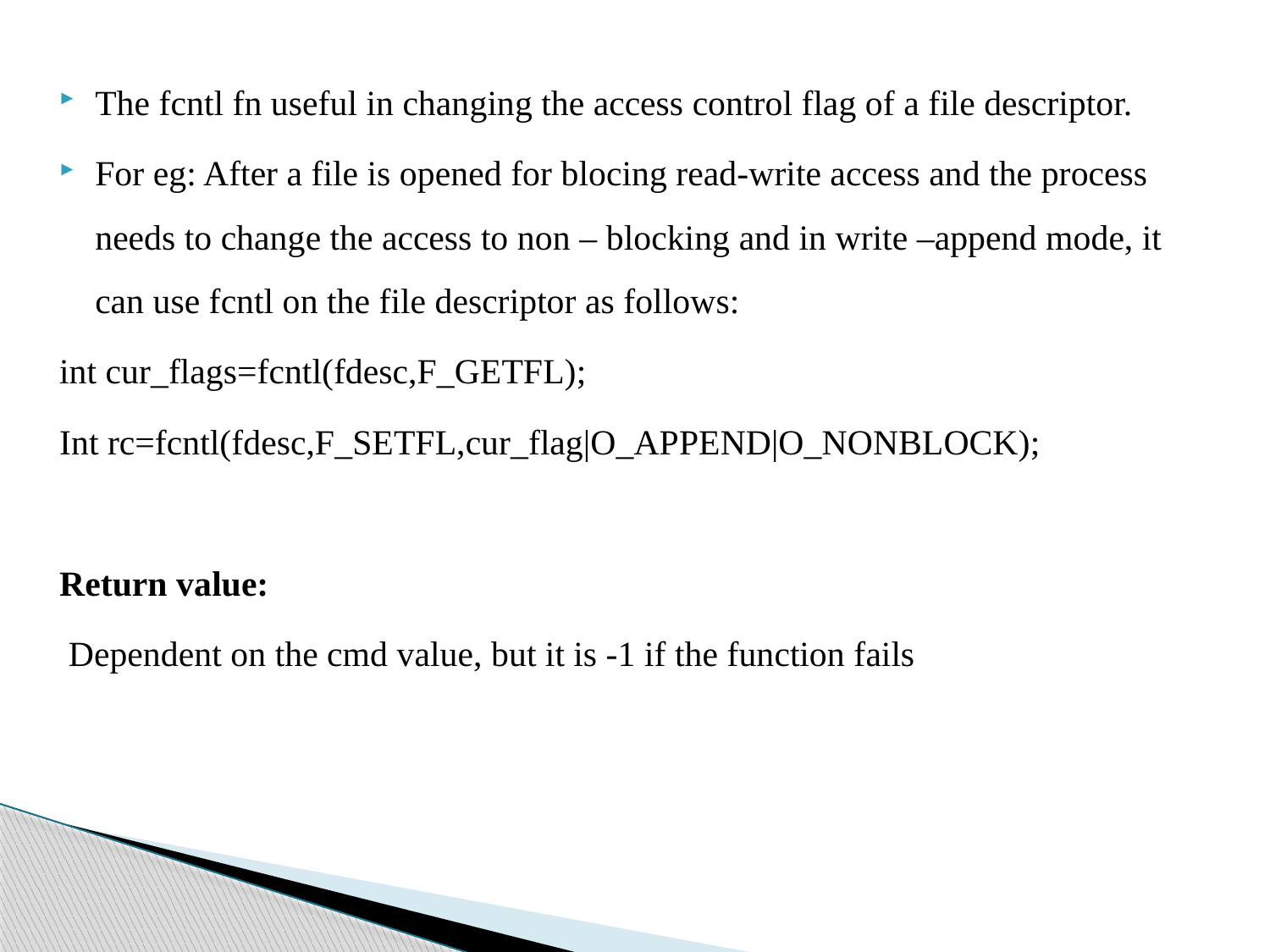

The fcntl fn useful in changing the access control flag of a file descriptor.
For eg: After a file is opened for blocing read-write access and the process needs to change the access to non – blocking and in write –append mode, it can use fcntl on the file descriptor as follows:
int cur_flags=fcntl(fdesc,F_GETFL);
Int rc=fcntl(fdesc,F_SETFL,cur_flag|O_APPEND|O_NONBLOCK);

Return value:
 Dependent on the cmd value, but it is -1 if the function fails